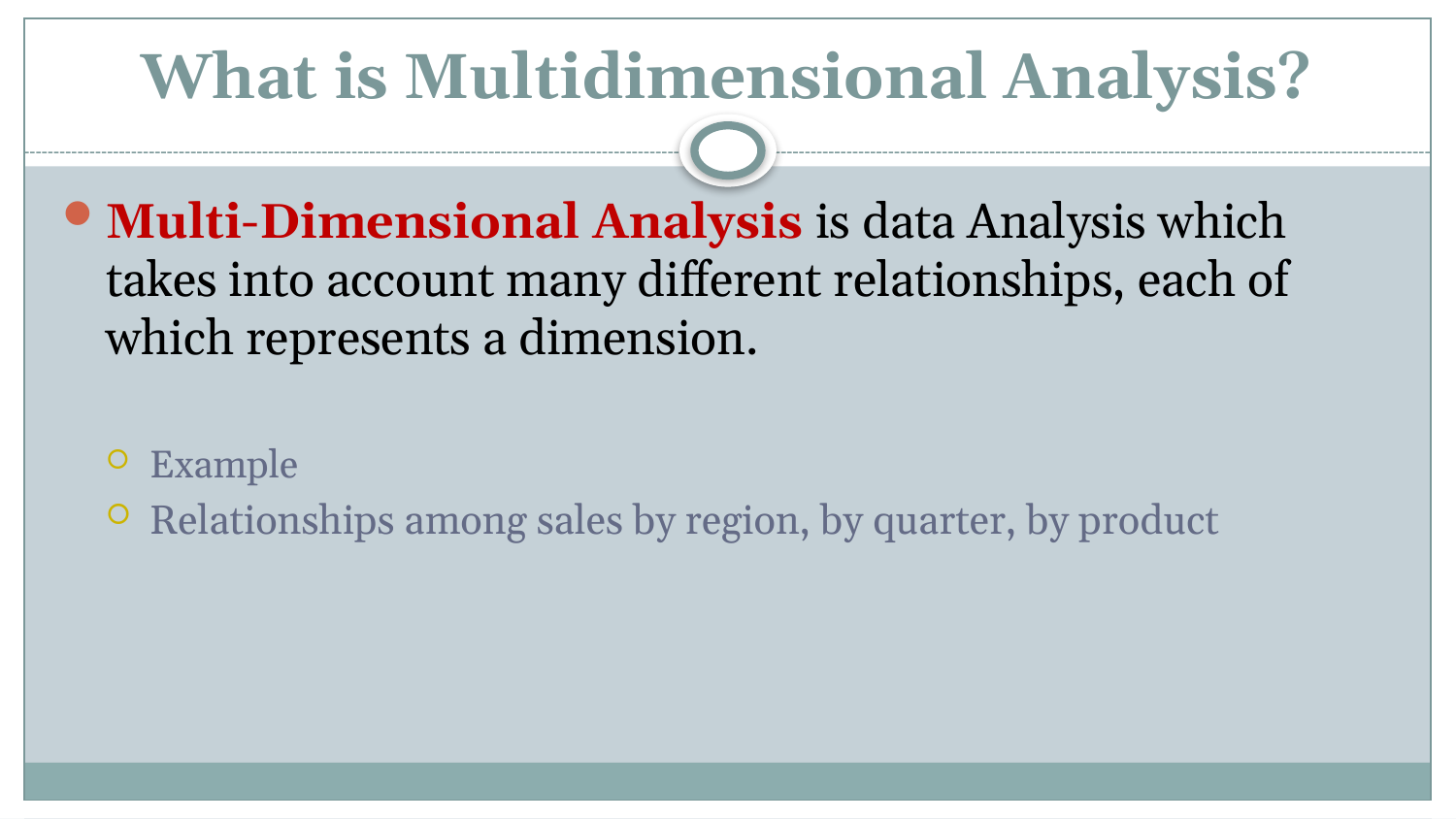

# What is Multidimensional Analysis?
Multi-Dimensional Analysis is data Analysis which takes into account many different relationships, each of which represents a dimension.

Example
Relationships among sales by region, by quarter, by product